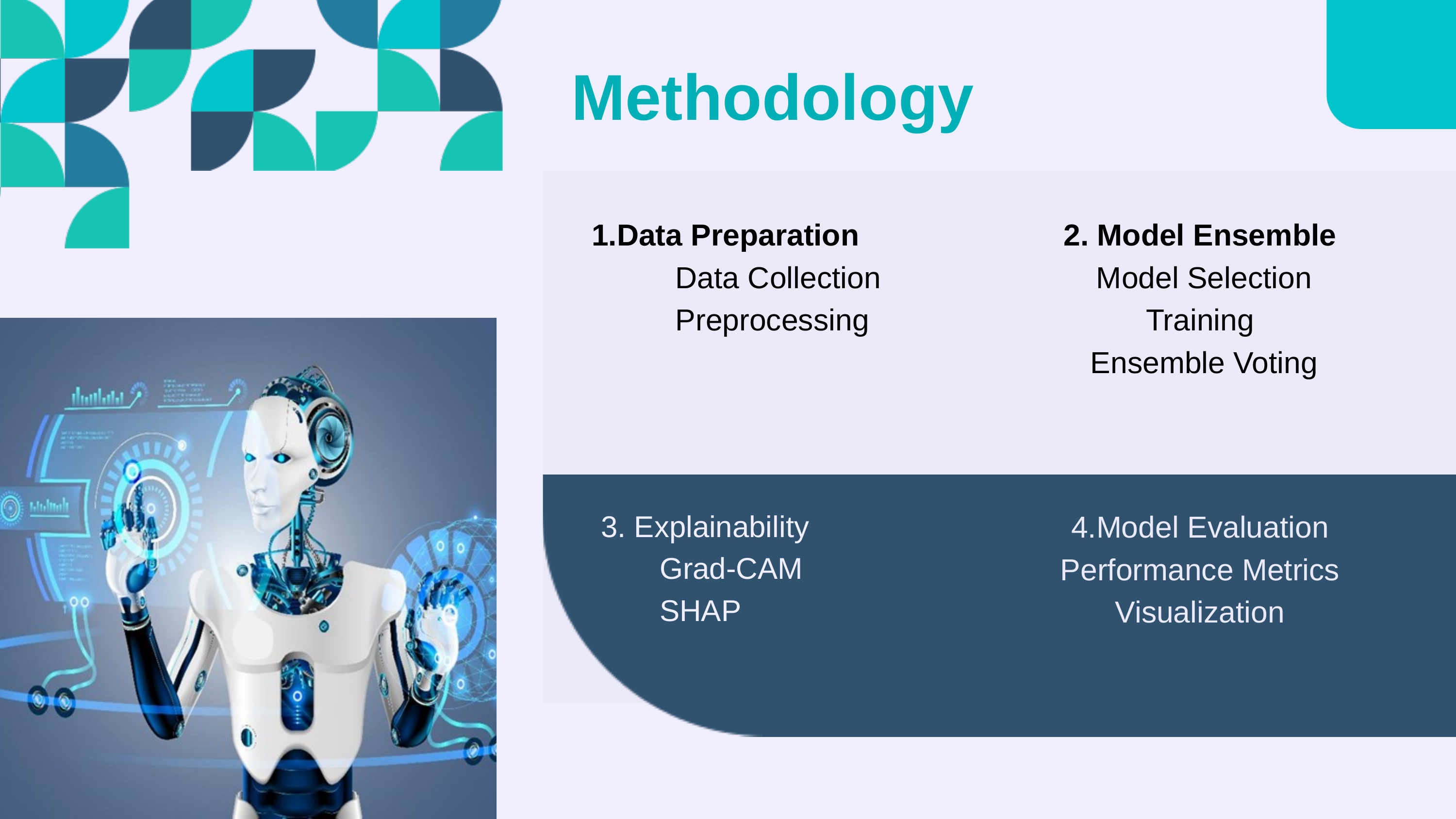

Methodology

 1.Data Preparation
           Data Collection
           Preprocessing

2. Model Ensemble
 Model Selection
Training
 Ensemble Voting

3. Explainability
       Grad-CAM
       SHAP

4.Model Evaluation
Performance Metrics
Visualization